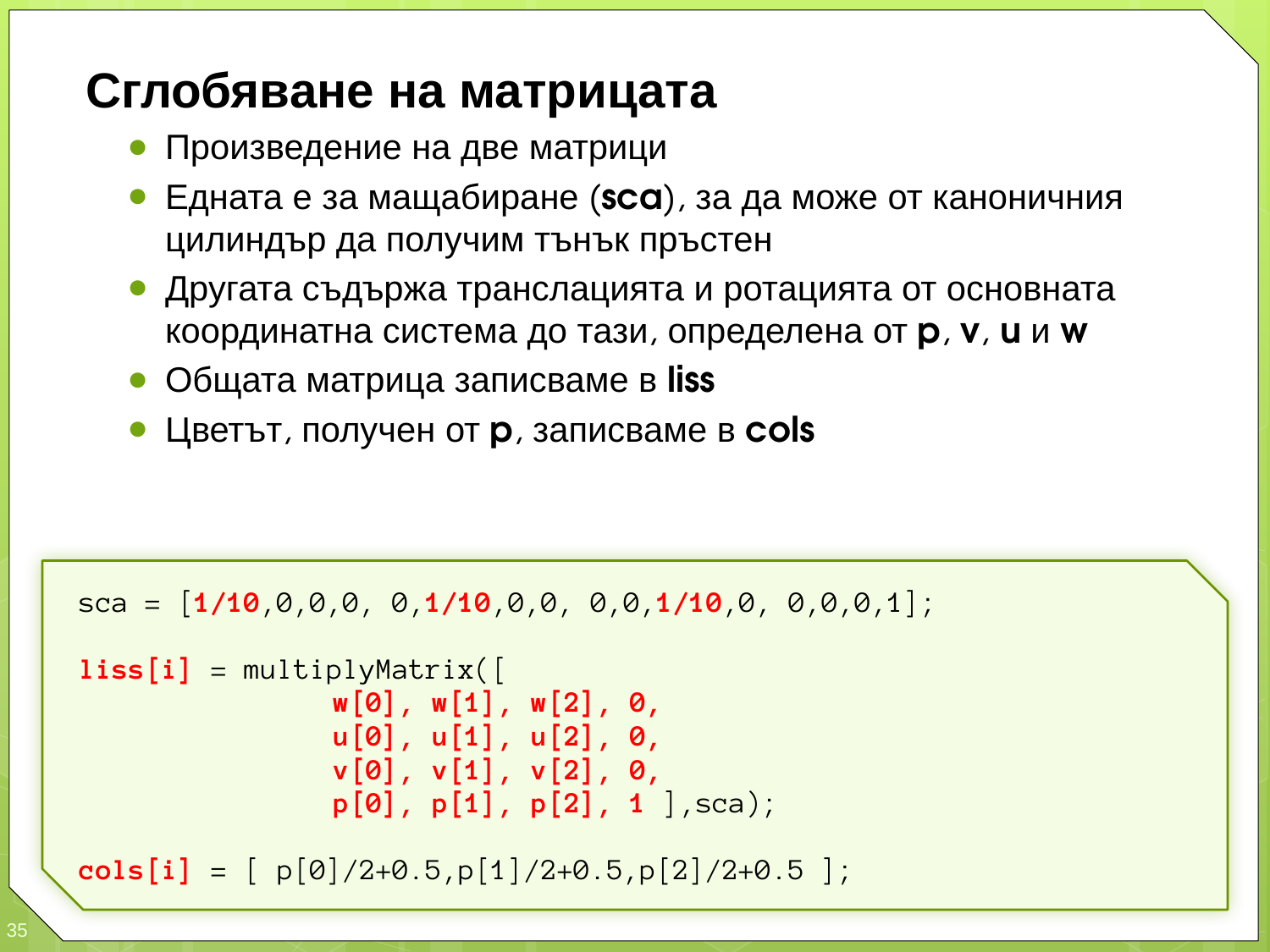

Сглобяване на матрицата
Произведение на две матрици
Едната е за мащабиране (sca), за да може от каноничния цилиндър да получим тънък пръстен
Другата съдържа транслацията и ротацията от основната координатна система до тази, определена от p, v, u и w
Общата матрица записваме в liss
Цветът, получен от p, записваме в cols
sca = [1/10,0,0,0, 0,1/10,0,0, 0,0,1/10,0, 0,0,0,1];

liss[i] = multiplyMatrix([
				w[0], w[1], w[2], 0,
				u[0], u[1], u[2], 0,
				v[0], v[1], v[2], 0,
				p[0], p[1], p[2], 1 ],sca);

cols[i] = [ p[0]/2+0.5,p[1]/2+0.5,p[2]/2+0.5 ];